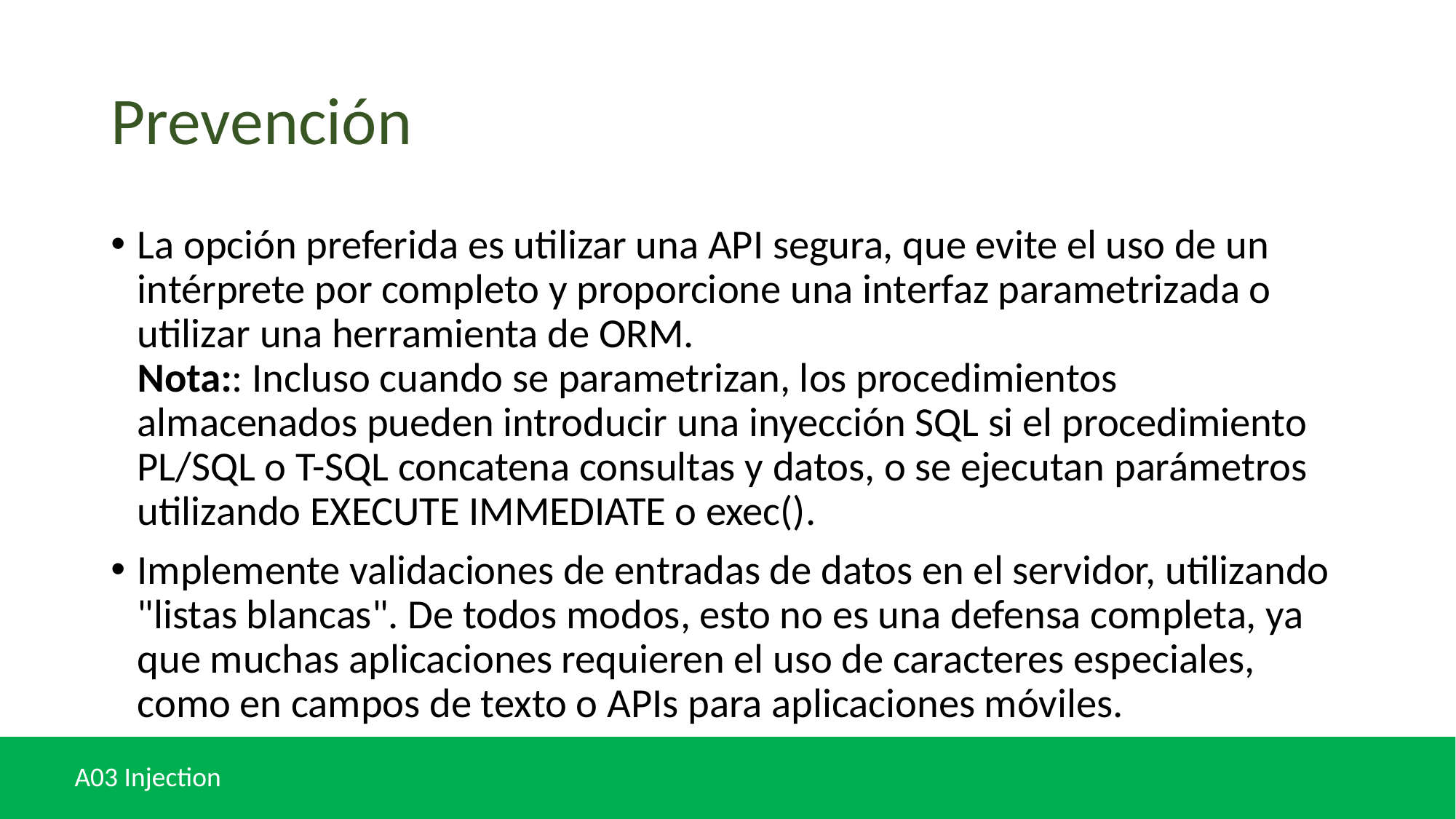

# Prevención
La opción preferida es utilizar una API segura, que evite el uso de un intérprete por completo y proporcione una interfaz parametrizada o utilizar una herramienta de ORM.
Nota:: Incluso cuando se parametrizan, los procedimientos almacenados pueden introducir una inyección SQL si el procedimiento PL/SQL o T-SQL concatena consultas y datos, o se ejecutan parámetros utilizando EXECUTE IMMEDIATE o exec().
Implemente validaciones de entradas de datos en el servidor, utilizando "listas blancas". De todos modos, esto no es una defensa completa, ya que muchas aplicaciones requieren el uso de caracteres especiales, como en campos de texto o APIs para aplicaciones móviles.